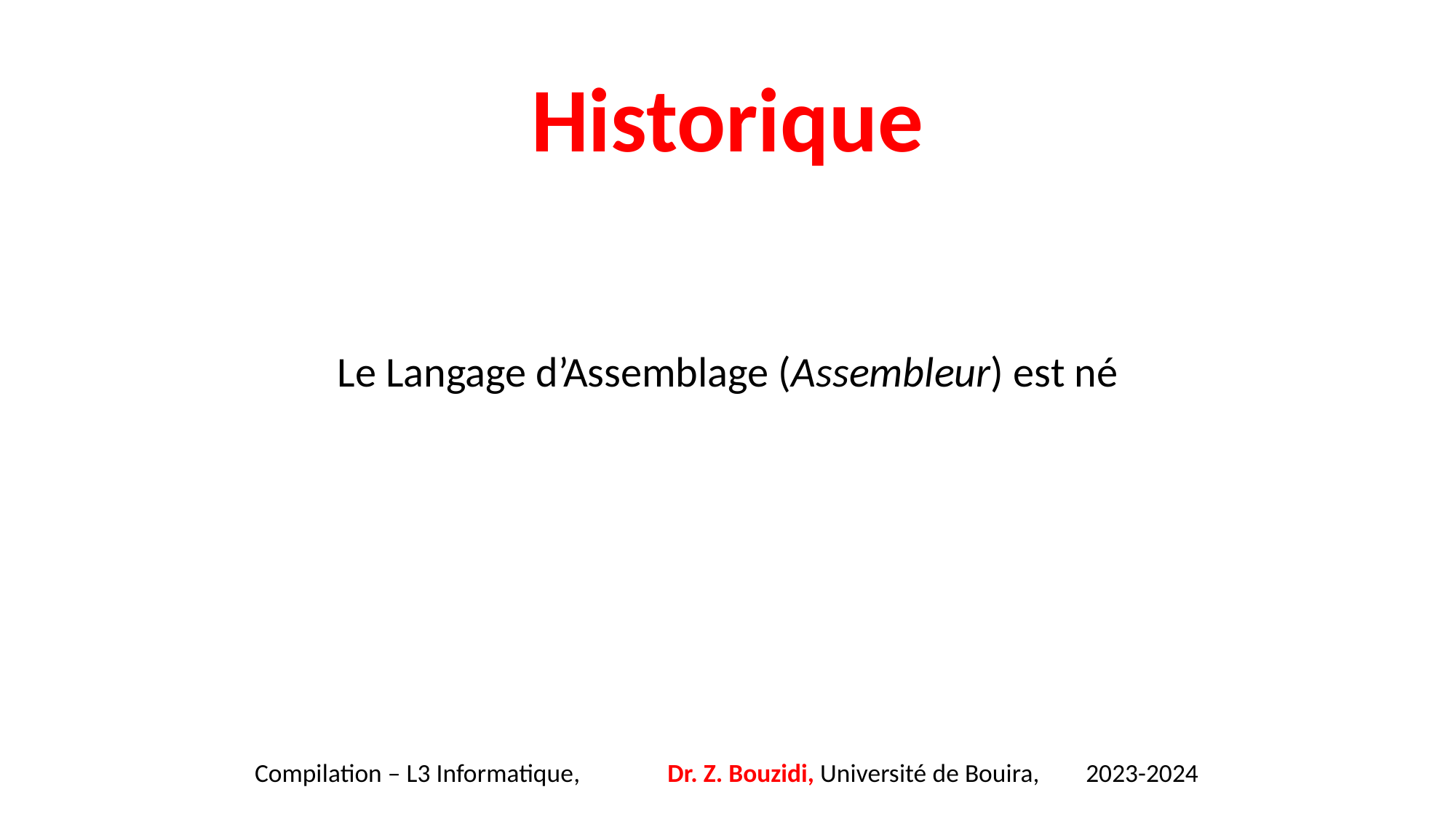

# Historique

Le Langage d’Assemblage (Assembleur) est né
Compilation – L3 Informatique,               Dr. Z. Bouzidi, Université de Bouira,        2023-2024